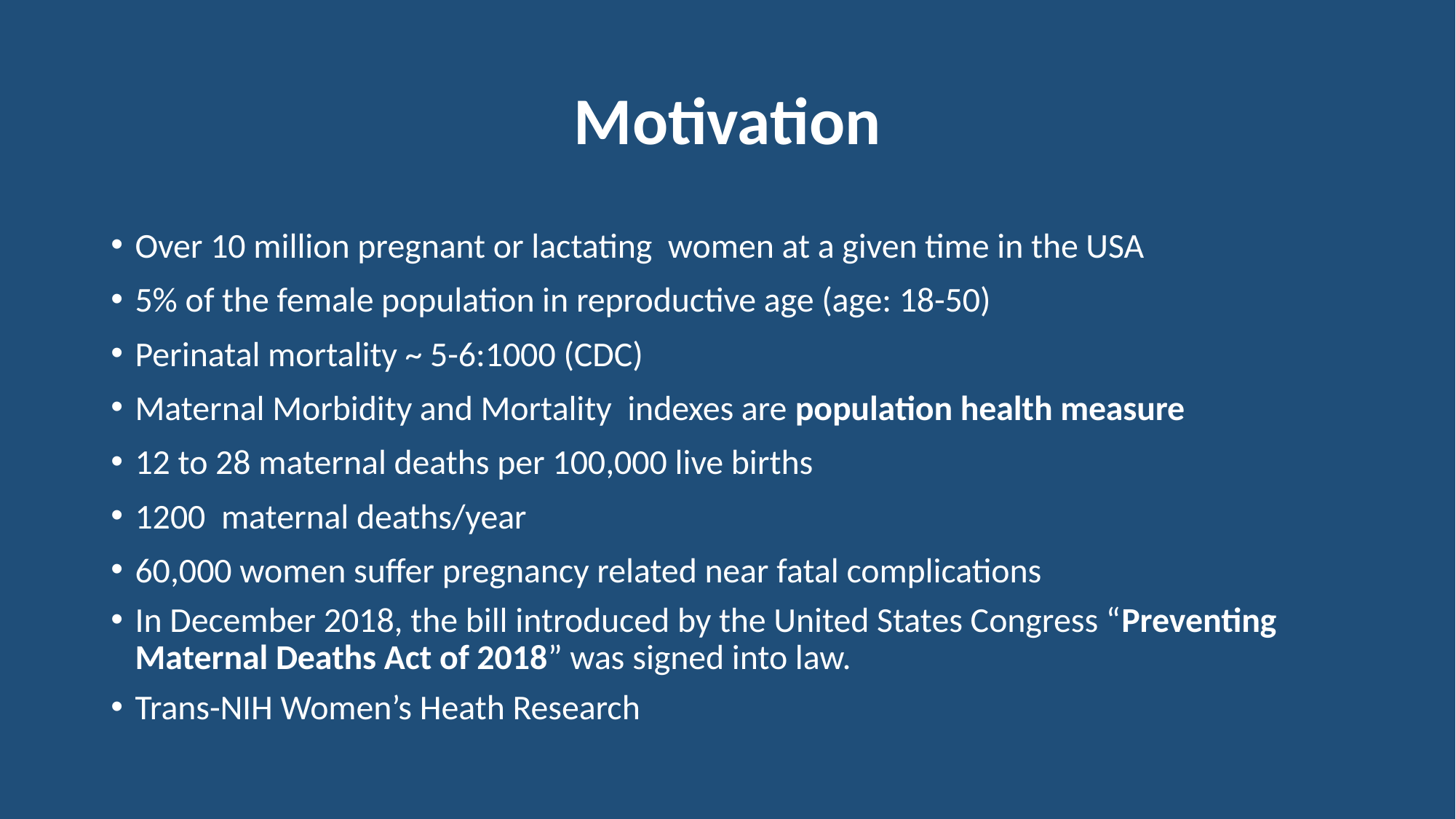

# Motivation
Over 10 million pregnant or lactating  women at a given time in the USA
5% of the female population in reproductive age (age: 18-50)
Perinatal mortality ~ 5-6:1000 (CDC)
Maternal Morbidity and Mortality  indexes are population health measure
12 to 28 maternal deaths per 100,000 live births
1200  maternal deaths/year
60,000 women suffer pregnancy related near fatal complications
In December 2018, the bill introduced by the United States Congress “Preventing Maternal Deaths Act of 2018” was signed into law.
Trans-NIH Women’s Heath Research